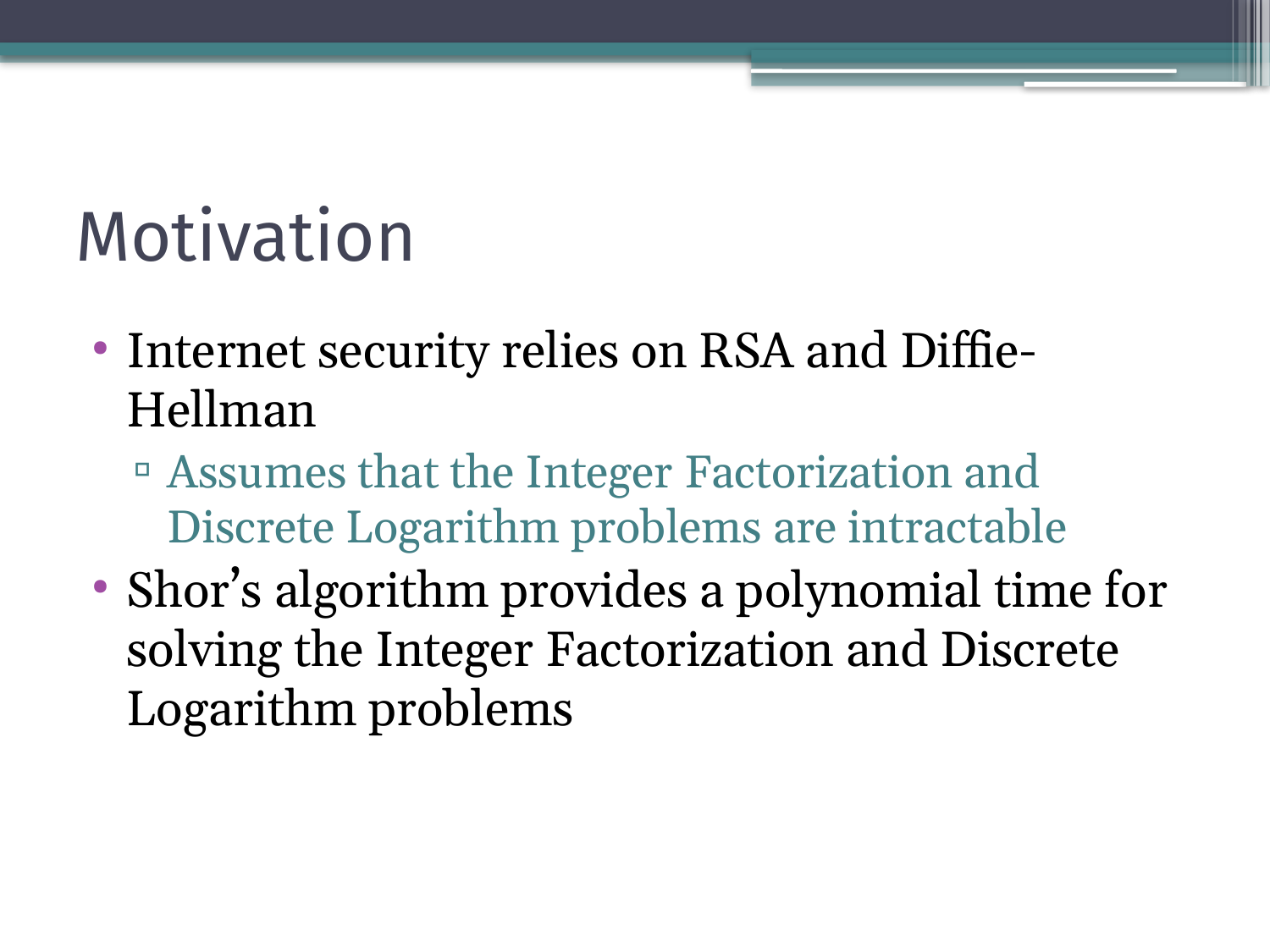

# Motivation
Internet security relies on RSA and Diffie-Hellman
Assumes that the Integer Factorization and Discrete Logarithm problems are intractable
Shor’s algorithm provides a polynomial time for solving the Integer Factorization and Discrete Logarithm problems